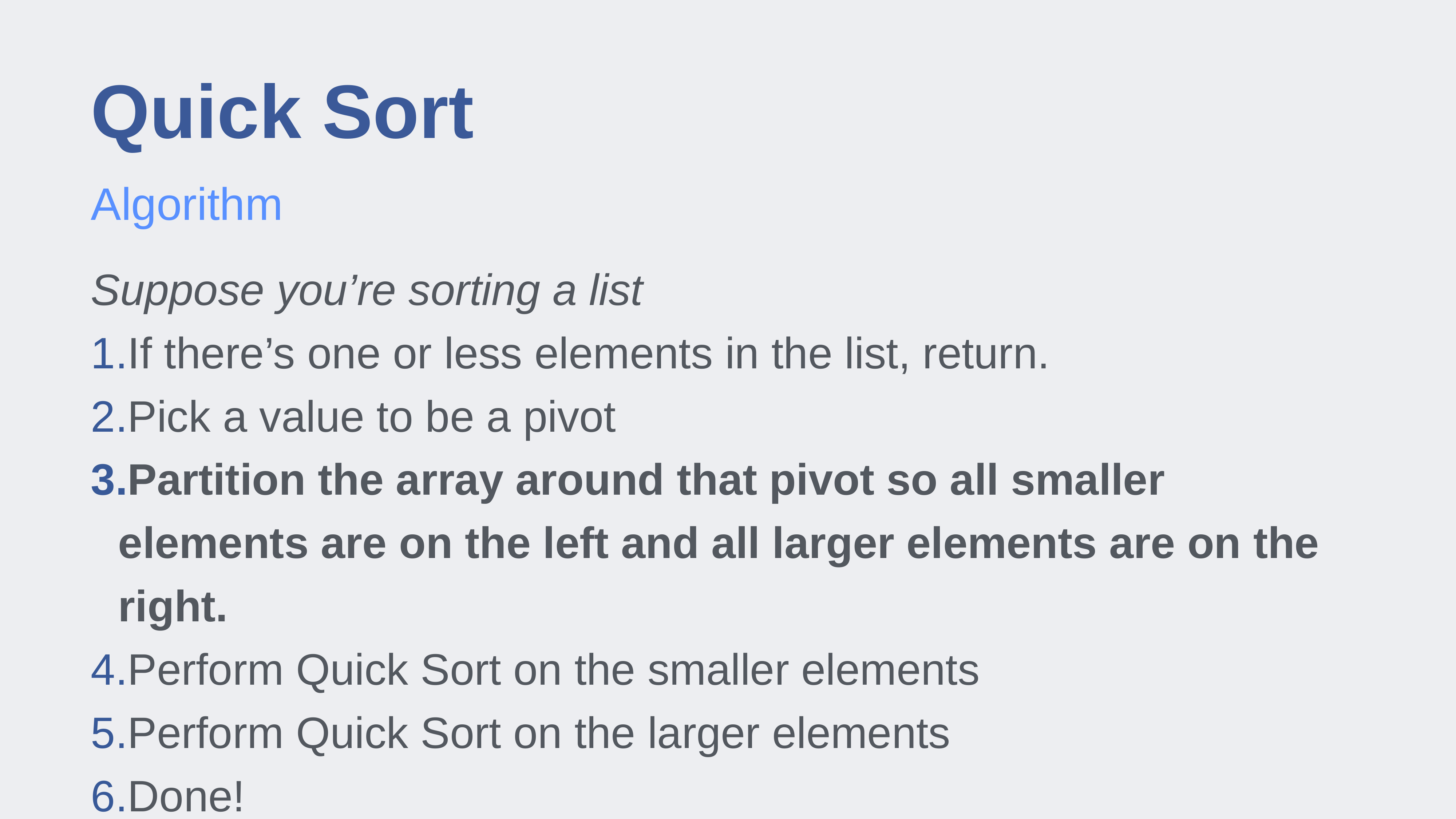

# Quick Sort
Algorithm
Suppose you’re sorting a list
If there’s one or less elements in the list, return.
Pick a value to be a pivot
Partition the array around that pivot so all smaller elements are on the left and all larger elements are on the right.
Perform Quick Sort on the smaller elements
Perform Quick Sort on the larger elements
Done!